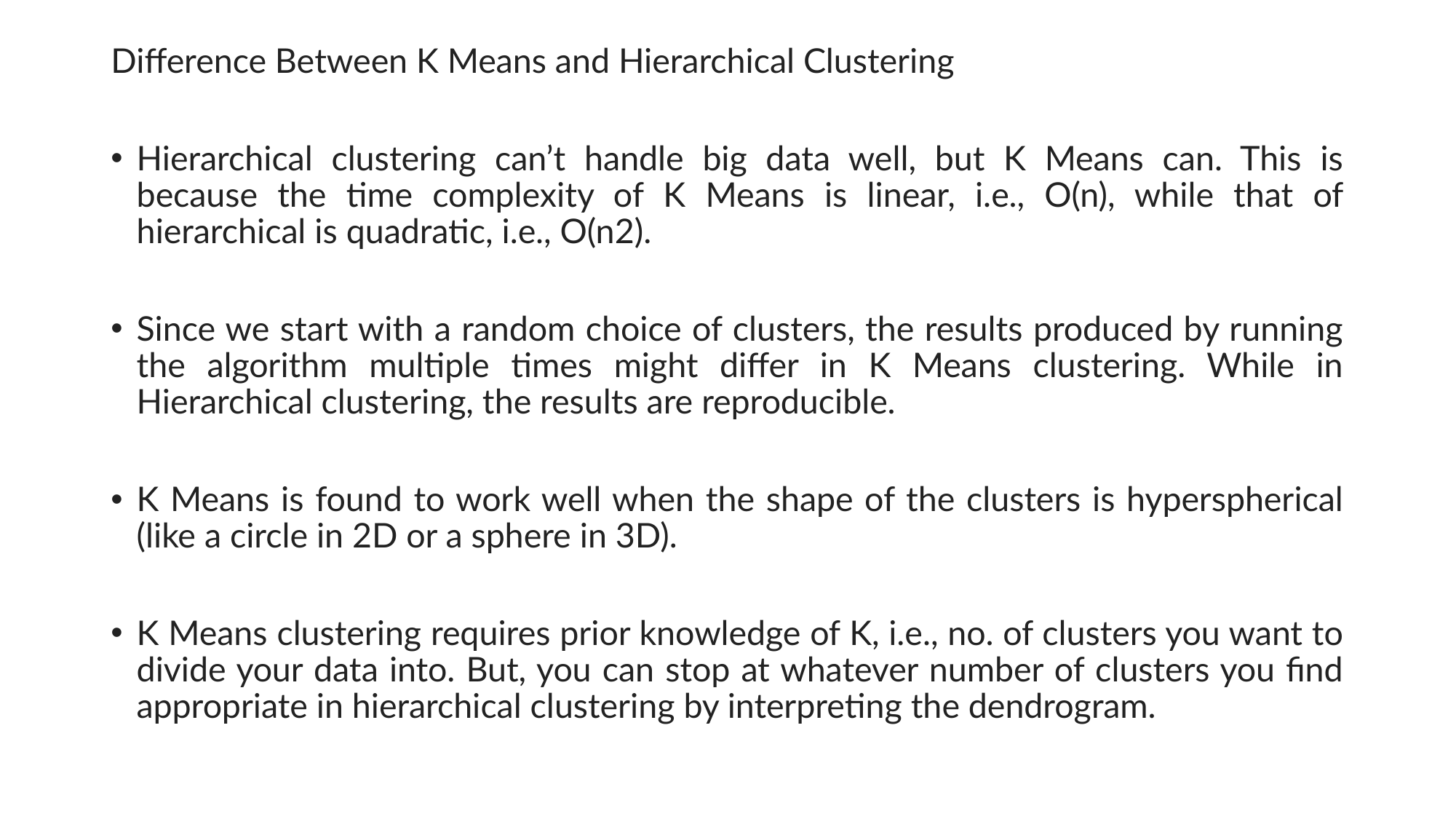

Difference Between K Means and Hierarchical Clustering

Hierarchical clustering can’t handle big data well, but K Means can. This is because the time complexity of K Means is linear, i.e., O(n), while that of hierarchical is quadratic, i.e., O(n2).

Since we start with a random choice of clusters, the results produced by running the algorithm multiple times might differ in K Means clustering. While in Hierarchical clustering, the results are reproducible.

K Means is found to work well when the shape of the clusters is hyperspherical (like a circle in 2D or a sphere in 3D).

K Means clustering requires prior knowledge of K, i.e., no. of clusters you want to divide your data into. But, you can stop at whatever number of clusters you find appropriate in hierarchical clustering by interpreting the dendrogram.